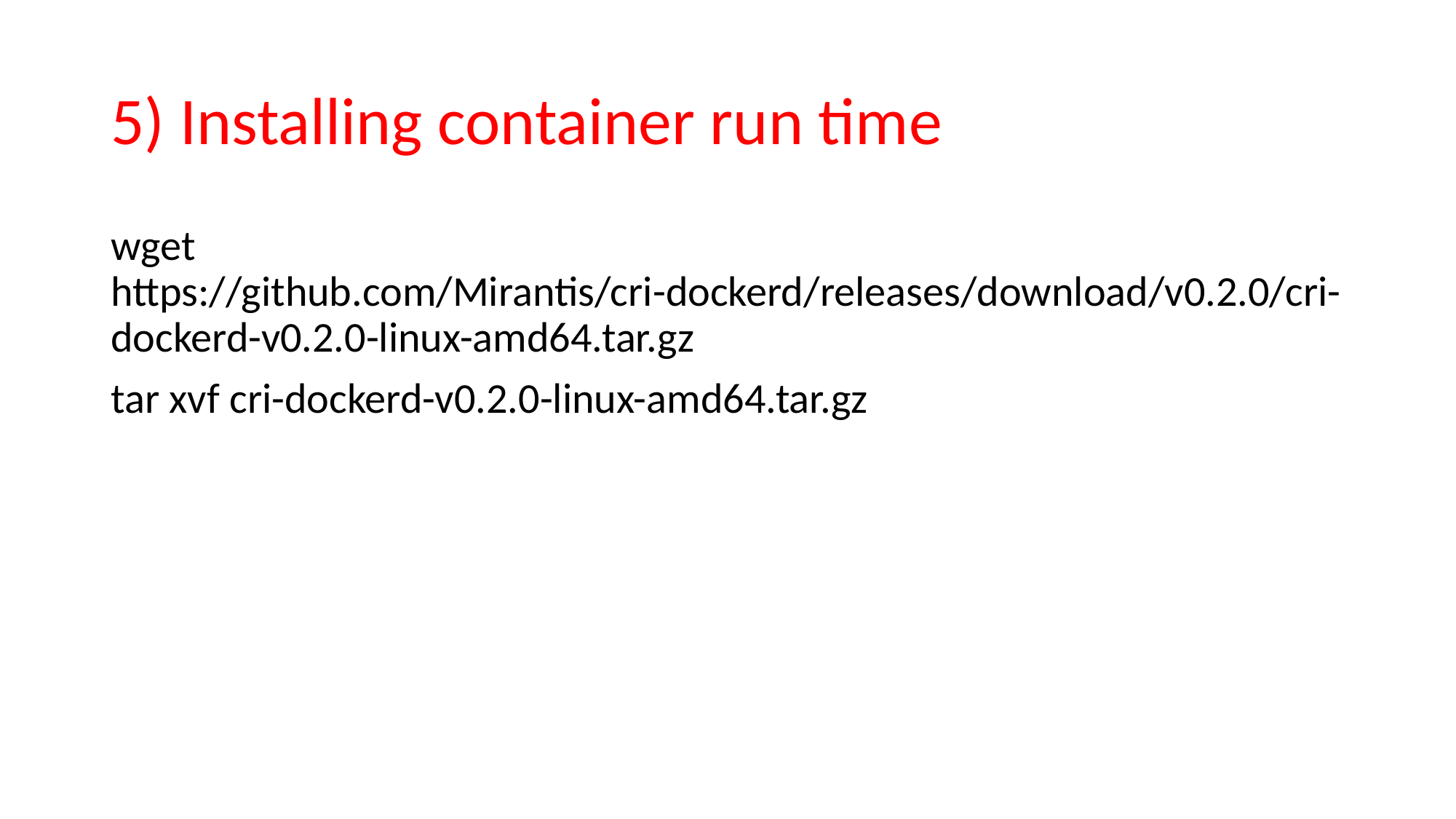

# 5) Installing container run time
wget https://github.com/Mirantis/cri-dockerd/releases/download/v0.2.0/cri-dockerd-v0.2.0-linux-amd64.tar.gz
tar xvf cri-dockerd-v0.2.0-linux-amd64.tar.gz